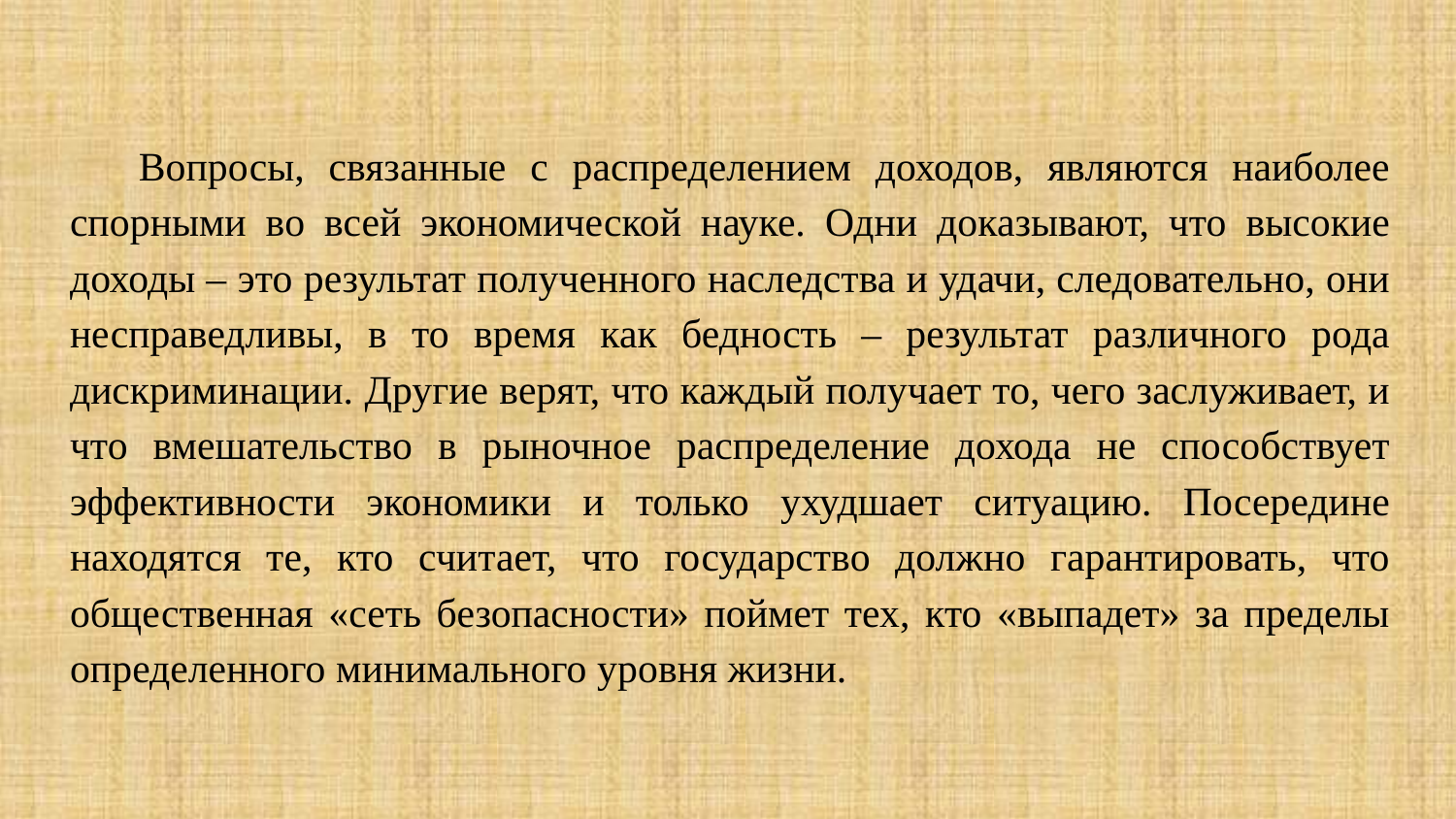

Вопросы, связанные с распределением доходов, являются наиболее спорными во всей экономической науке. Одни доказывают, что высокие доходы – это результат полученного наследства и удачи, следовательно, они несправедливы, в то время как бедность – результат различного рода дискриминации. Другие верят, что каждый получает то, чего заслуживает, и что вмешательство в рыночное распределение дохода не способствует эффективности экономики и только ухудшает ситуацию. Посередине находятся те, кто считает, что государство должно гарантировать, что общественная «сеть безопасности» поймет тех, кто «выпадет» за пределы определенного минимального уровня жизни.